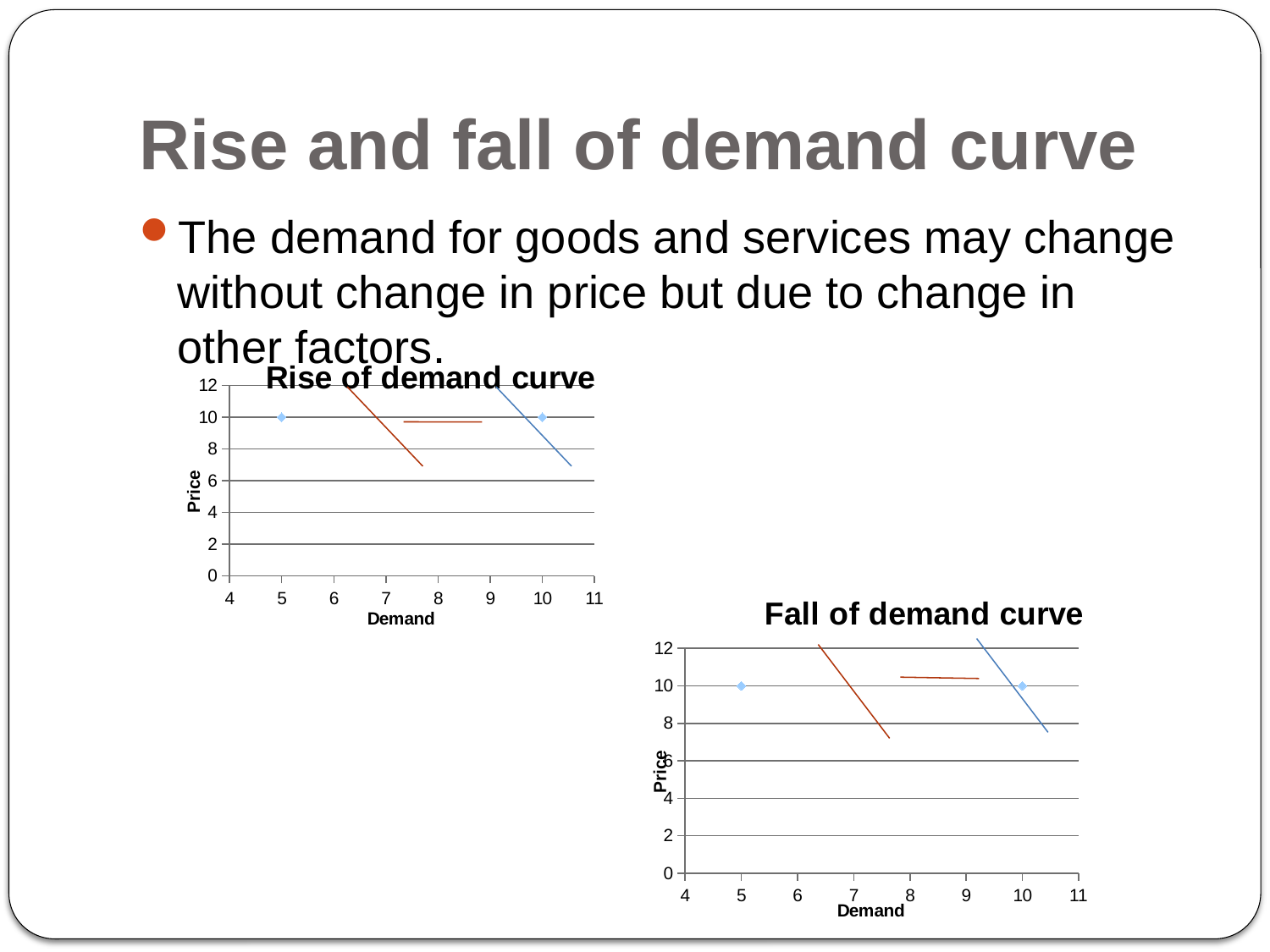

# Rise and fall of demand curve
The demand for goods and services may change without change in price but due to change in other factors.

### Chart: Rise of demand curve

| Category |  |
|---|---|

### Chart: Fall of demand curve

| Category |  |
|---|---|